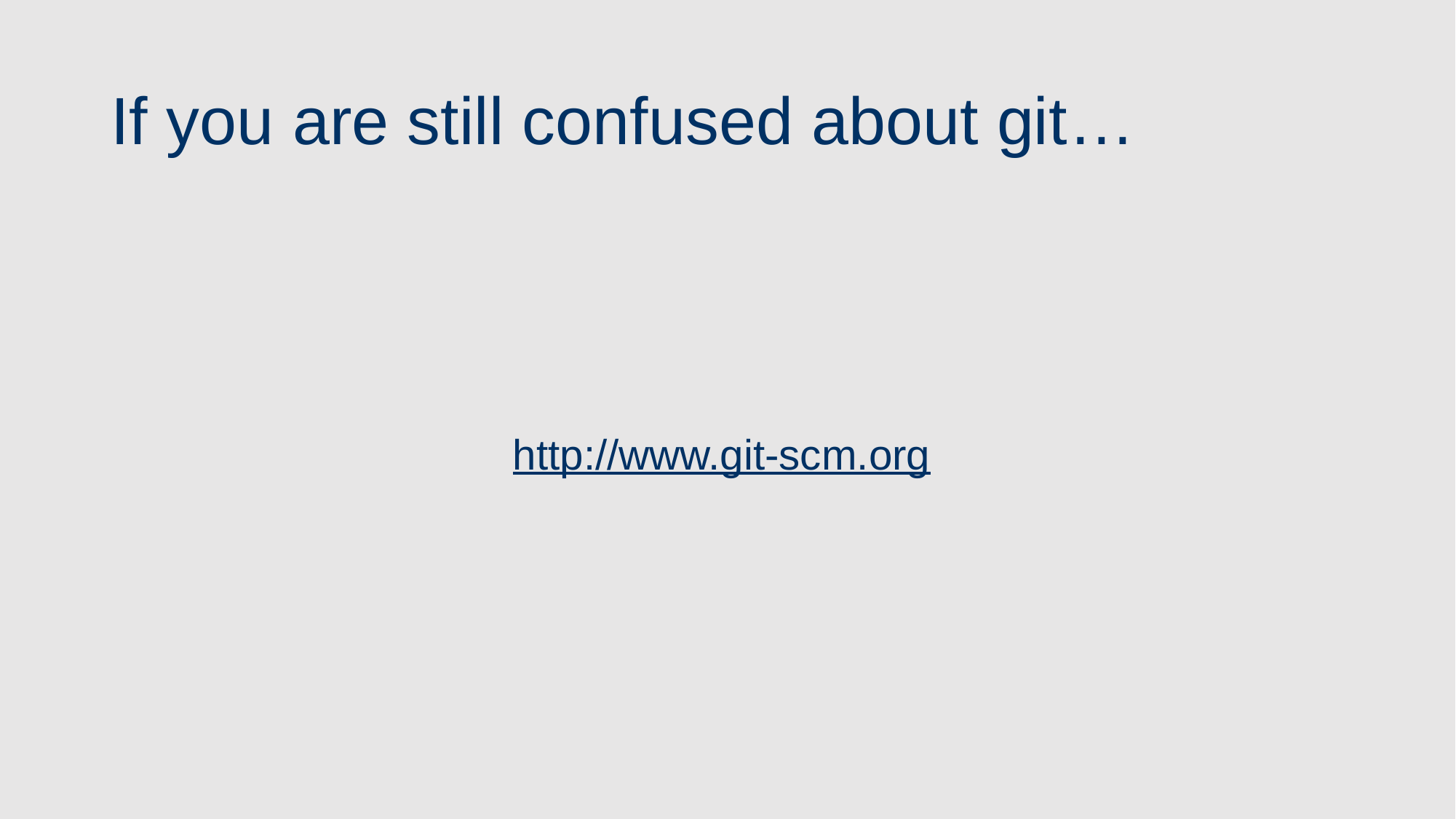

# If you are still confused about git…

http://www.git-scm.org